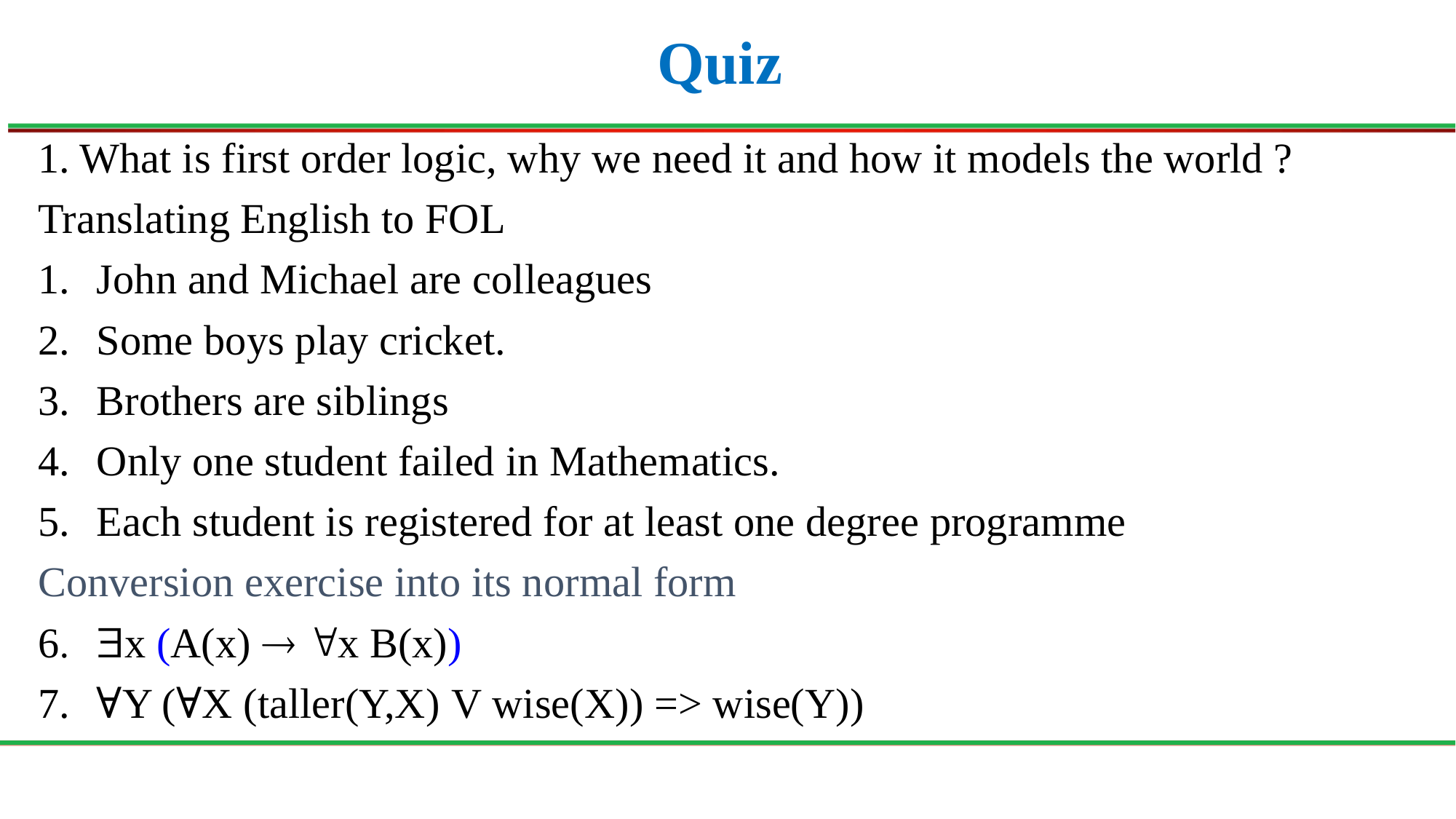

# Quiz
1. What is first order logic, why we need it and how it models the world ?
Translating English to FOL
John and Michael are colleagues
Some boys play cricket.
Brothers are siblings
Only one student failed in Mathematics.
Each student is registered for at least one degree programme
Conversion exercise into its normal form
∃x (A(x) → ∀x B(x))
∀Y (∀X (taller(Y,X) V wise(X)) => wise(Y))